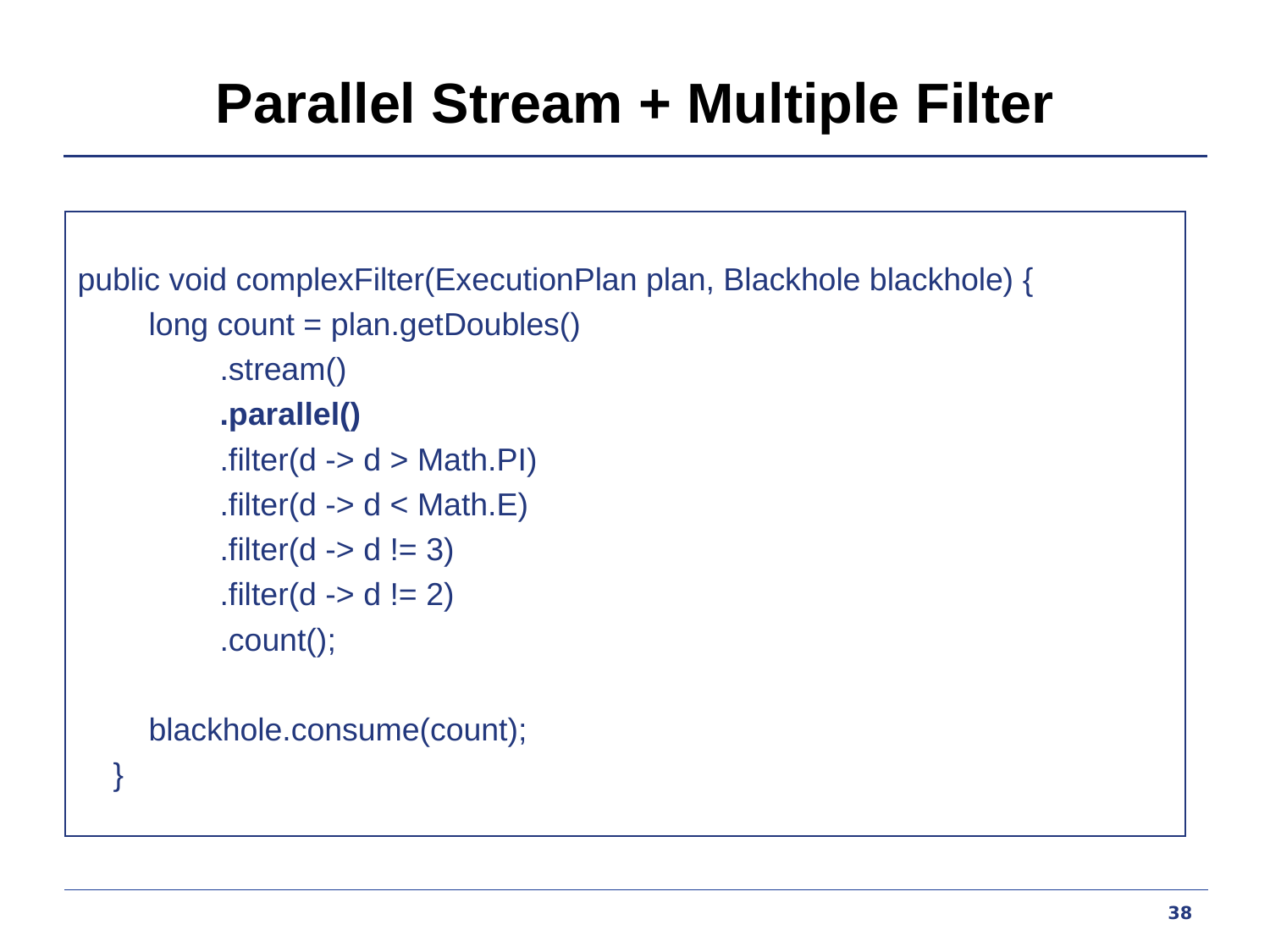

# Parallel Stream + Multiple Filter
public void complexFilter(ExecutionPlan plan, Blackhole blackhole) {
        long count = plan.getDoubles()
                .stream()
                .parallel()
                .filter(d -> d > Math.PI)
                .filter(d -> d < Math.E)
                .filter(d -> d != 3)
                .filter(d -> d != 2)
                .count();

        blackhole.consume(count);
    }
38